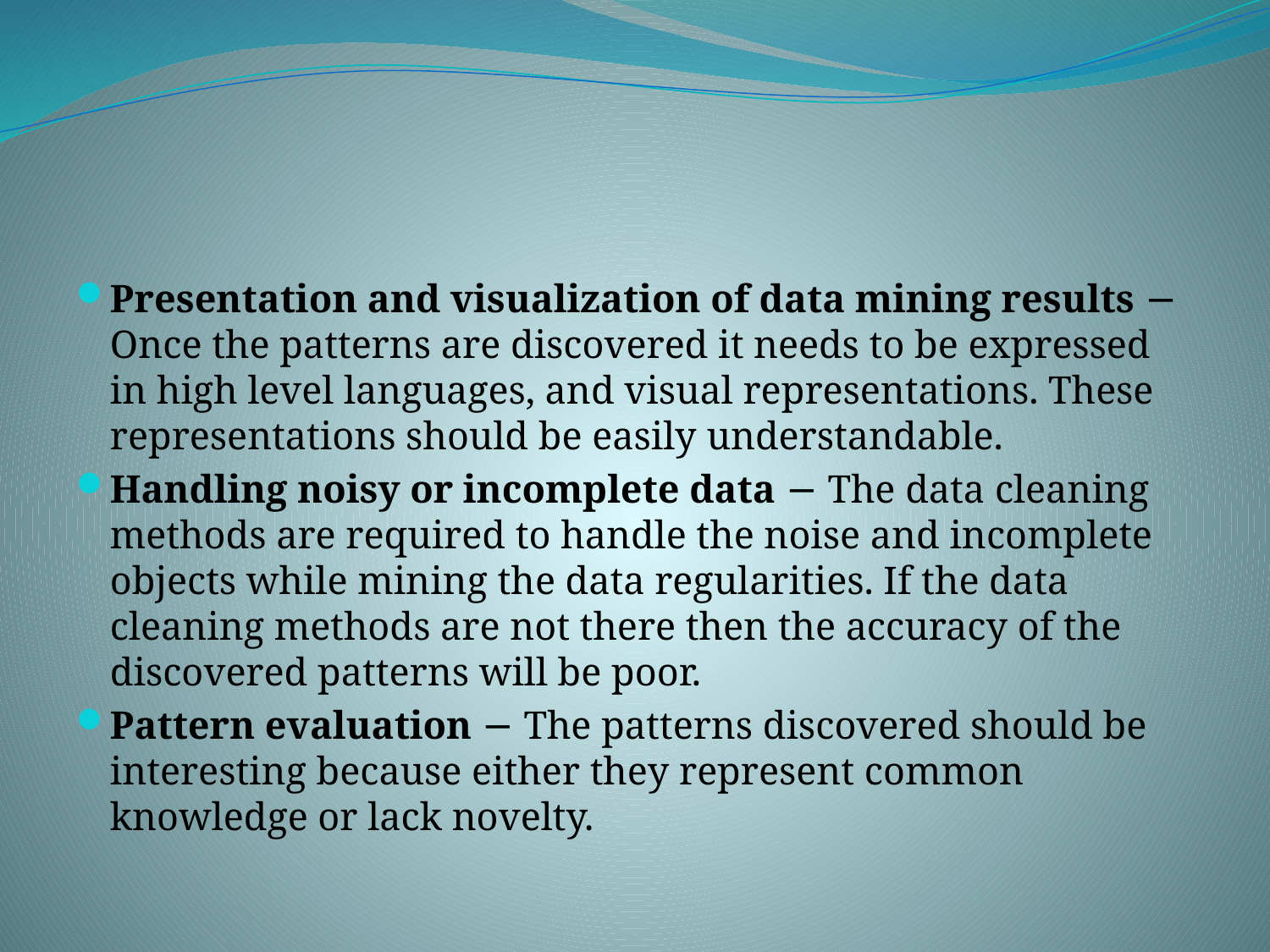

#
Presentation and visualization of data mining results − Once the patterns are discovered it needs to be expressed in high level languages, and visual representations. These representations should be easily understandable.
Handling noisy or incomplete data − The data cleaning methods are required to handle the noise and incomplete objects while mining the data regularities. If the data cleaning methods are not there then the accuracy of the discovered patterns will be poor.
Pattern evaluation − The patterns discovered should be interesting because either they represent common knowledge or lack novelty.